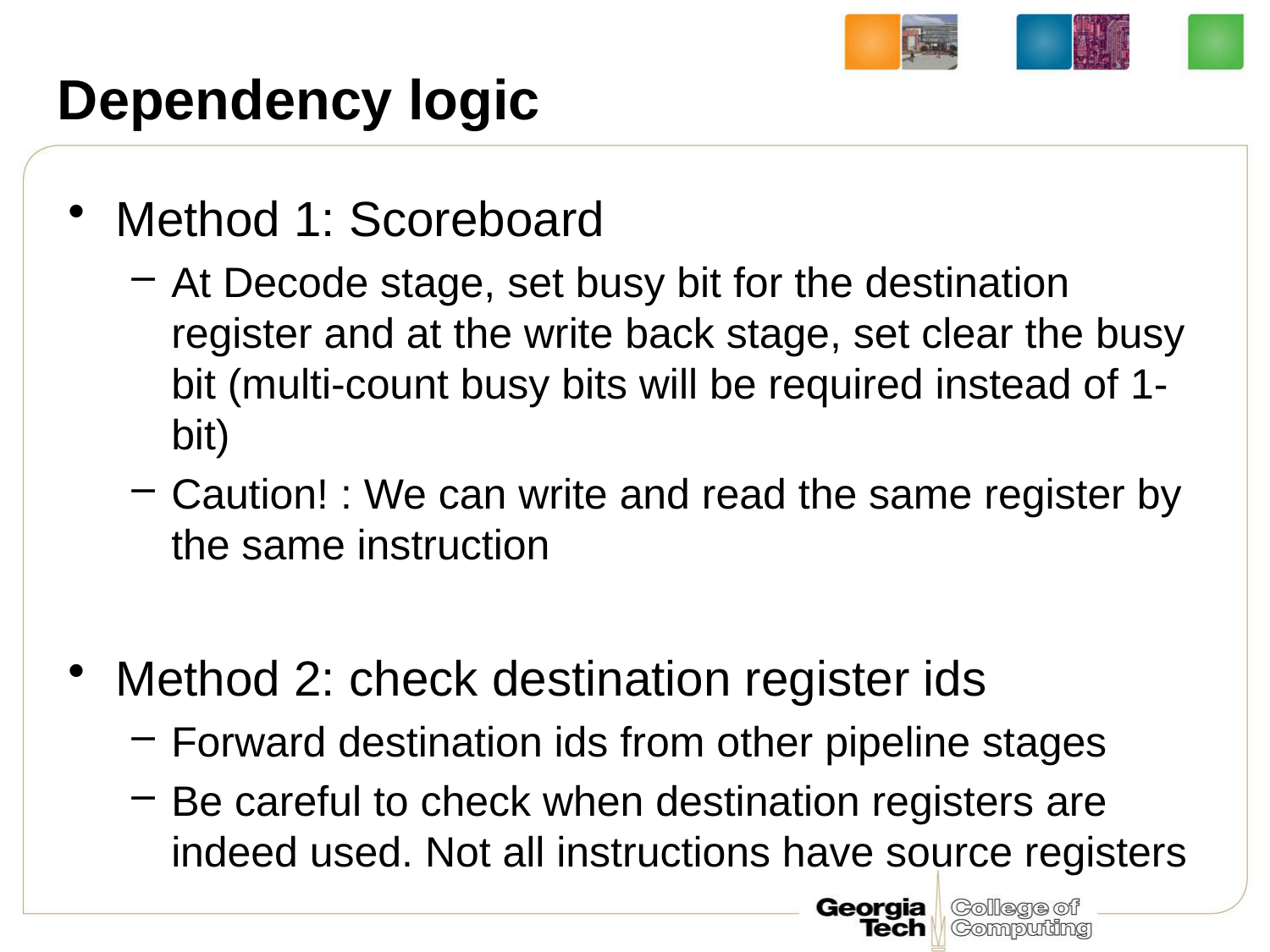

# Dependency logic
Method 1: Scoreboard
At Decode stage, set busy bit for the destination register and at the write back stage, set clear the busy bit (multi-count busy bits will be required instead of 1-bit)
Caution! : We can write and read the same register by the same instruction

Method 2: check destination register ids
Forward destination ids from other pipeline stages
Be careful to check when destination registers are indeed used. Not all instructions have source registers